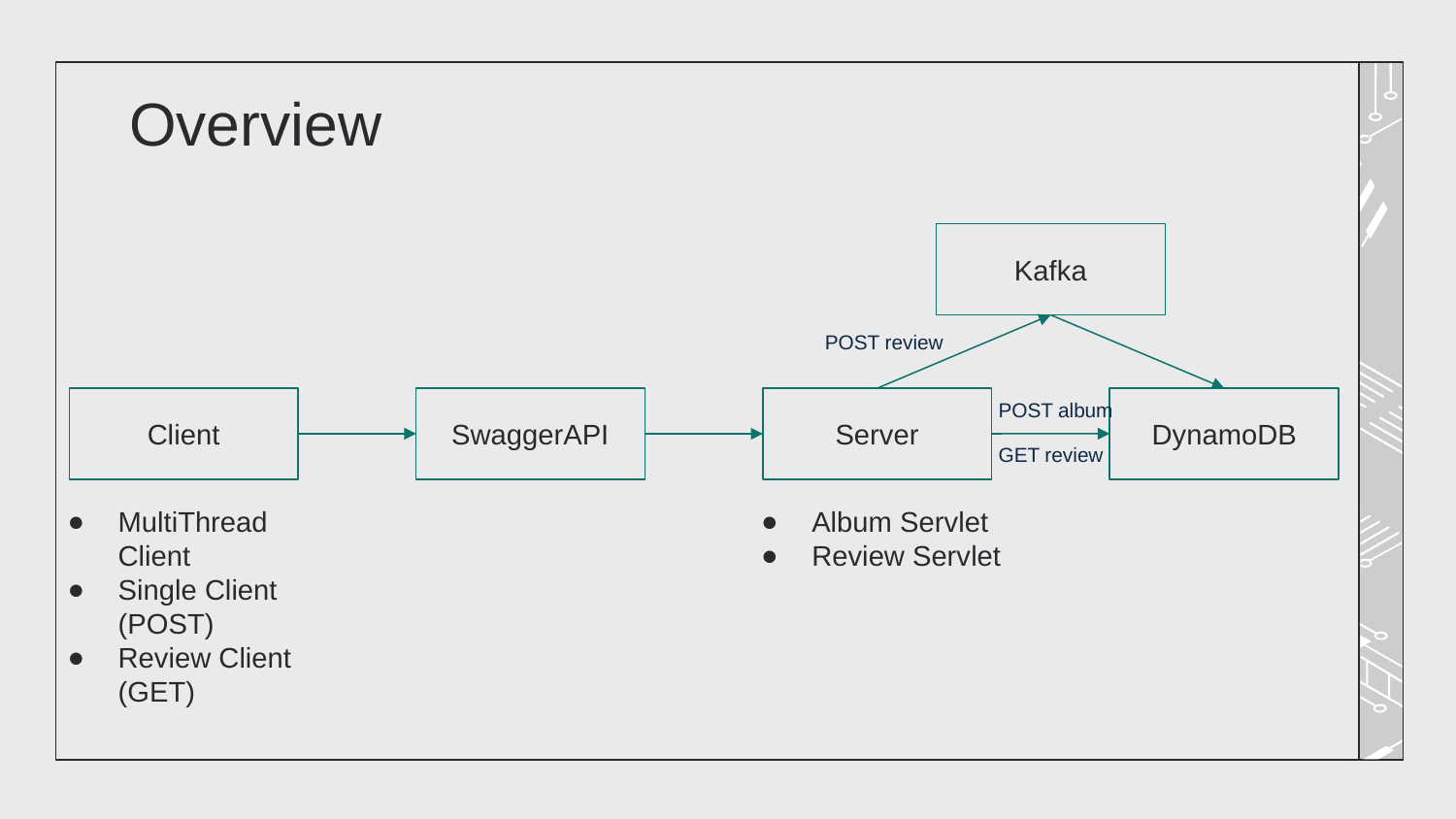

# Overview
Kafka
POST review
POST album
GET review
DynamoDB
Client
SwaggerAPI
Server
MultiThread Client
Single Client (POST)
Review Client (GET)
Album Servlet
Review Servlet